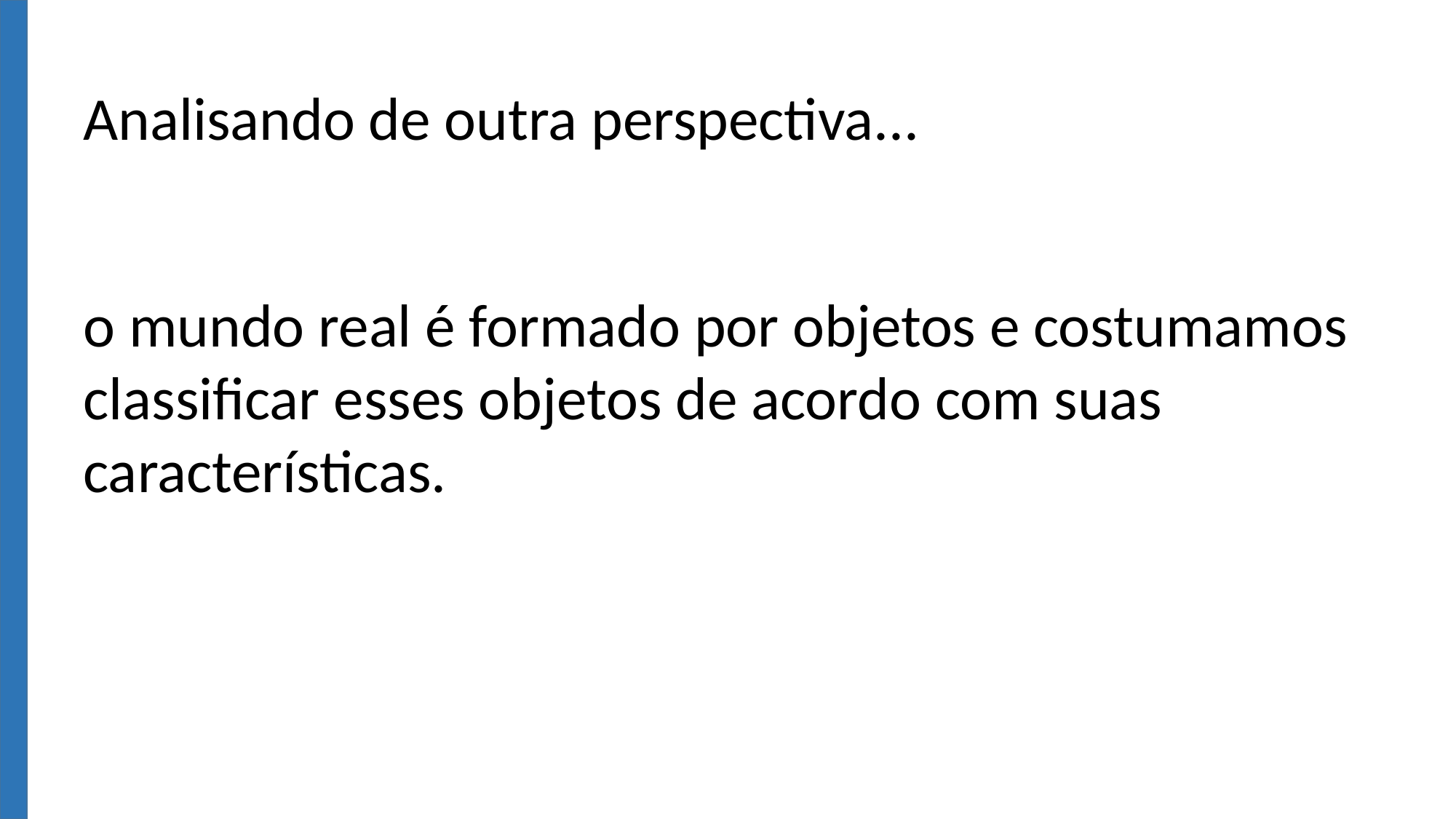

Analisando de outra perspectiva...

o mundo real é formado por objetos e costumamos classificar esses objetos de acordo com suas características.